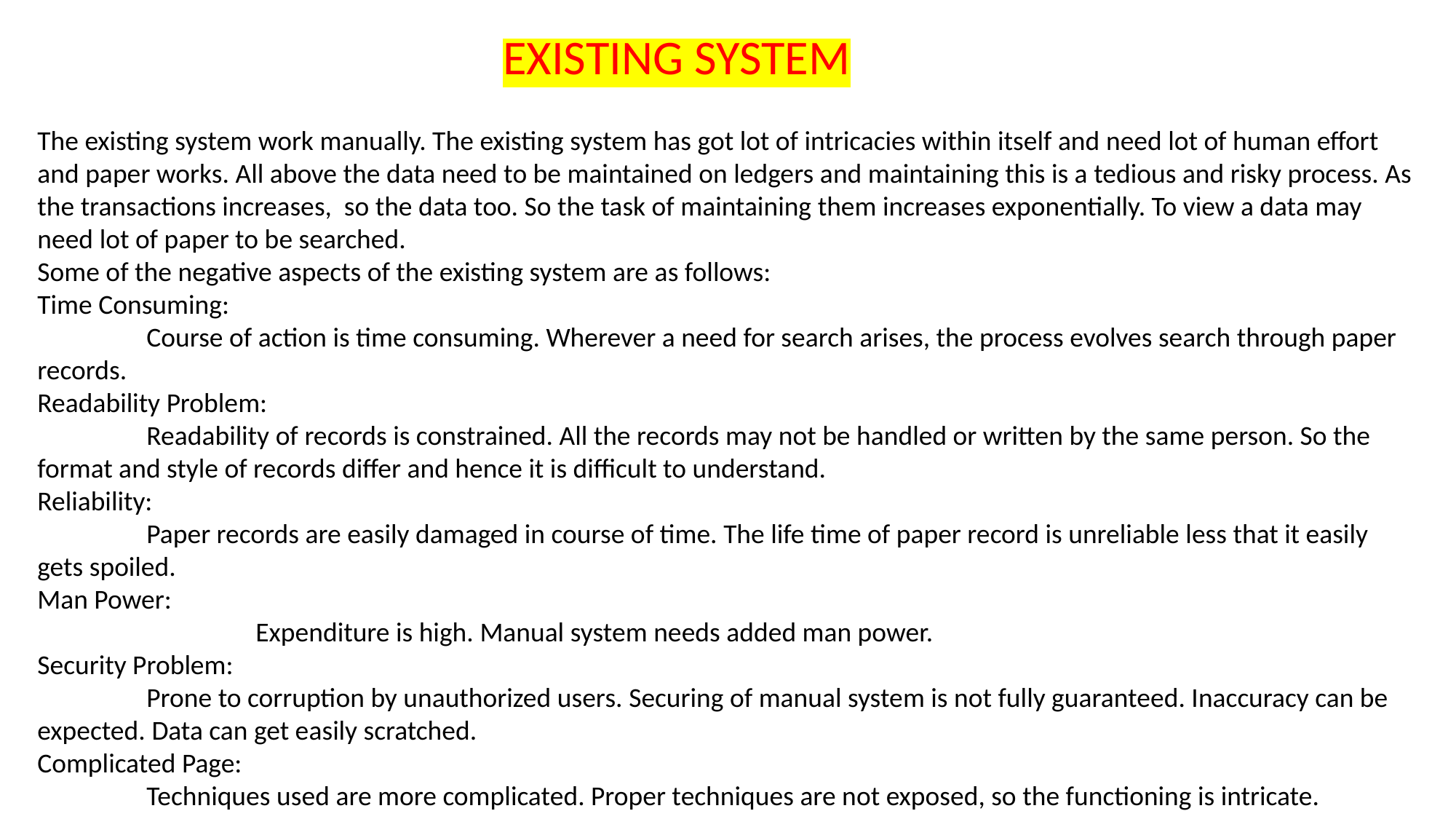

EXISTING SYSTEM
The existing system work manually. The existing system has got lot of intricacies within itself and need lot of human effort and paper works. All above the data need to be maintained on ledgers and maintaining this is a tedious and risky process. As the transactions increases,  so the data too. So the task of maintaining them increases exponentially. To view a data may need lot of paper to be searched.
Some of the negative aspects of the existing system are as follows:
Time Consuming:
	Course of action is time consuming. Wherever a need for search arises, the process evolves search through paper records.
Readability Problem:
	Readability of records is constrained. All the records may not be handled or written by the same person. So the format and style of records differ and hence it is difficult to understand.
Reliability:
	Paper records are easily damaged in course of time. The life time of paper record is unreliable less that it easily gets spoiled.
Man Power:
		Expenditure is high. Manual system needs added man power.
Security Problem:
	Prone to corruption by unauthorized users. Securing of manual system is not fully guaranteed. Inaccuracy can be expected. Data can get easily scratched.
Complicated Page:
	Techniques used are more complicated. Proper techniques are not exposed, so the functioning is intricate.